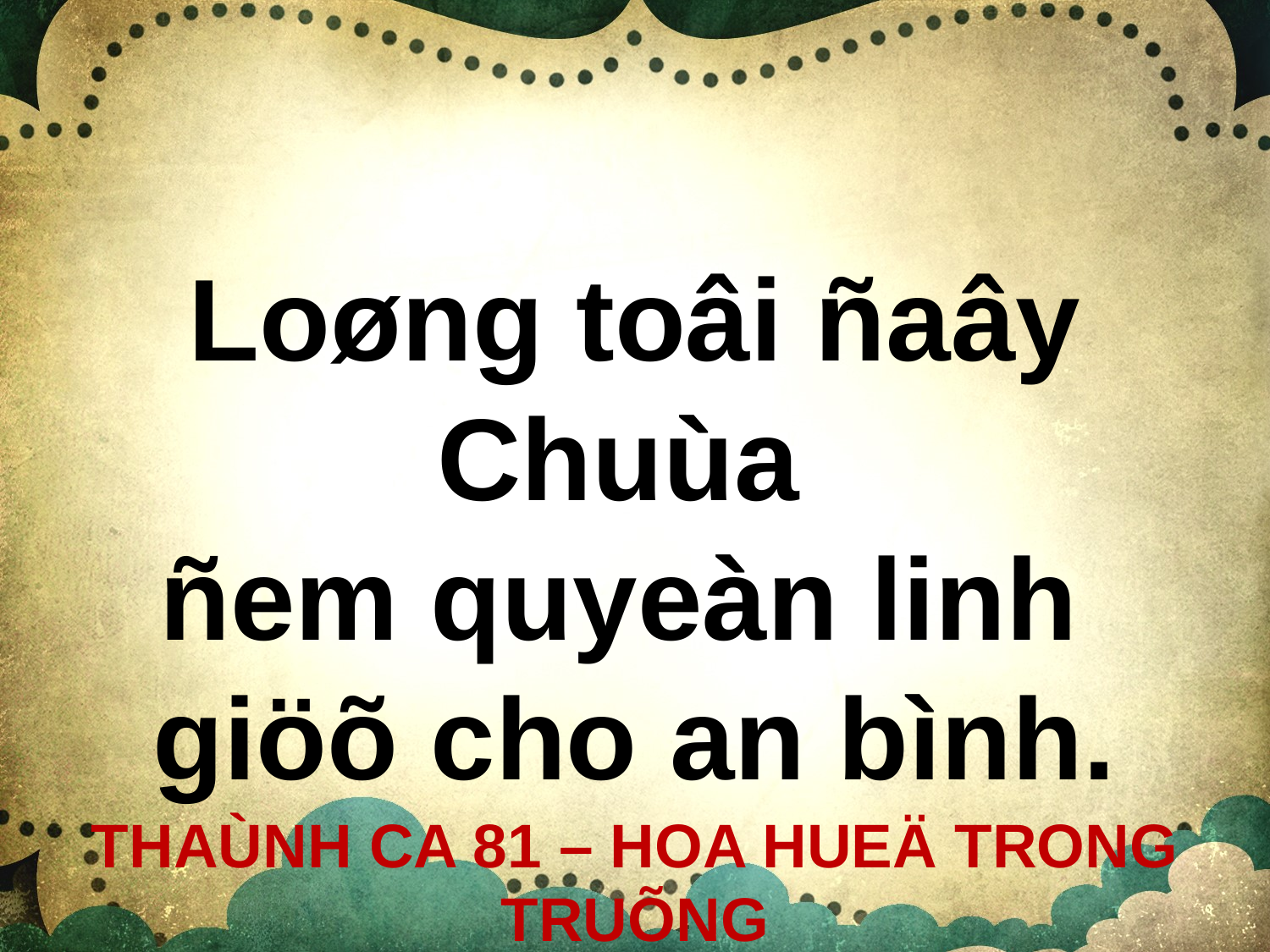

Loøng toâi ñaây Chuùa
ñem quyeàn linh
giöõ cho an bình.
THAÙNH CA 81 – HOA HUEÄ TRONG TRUÕNG